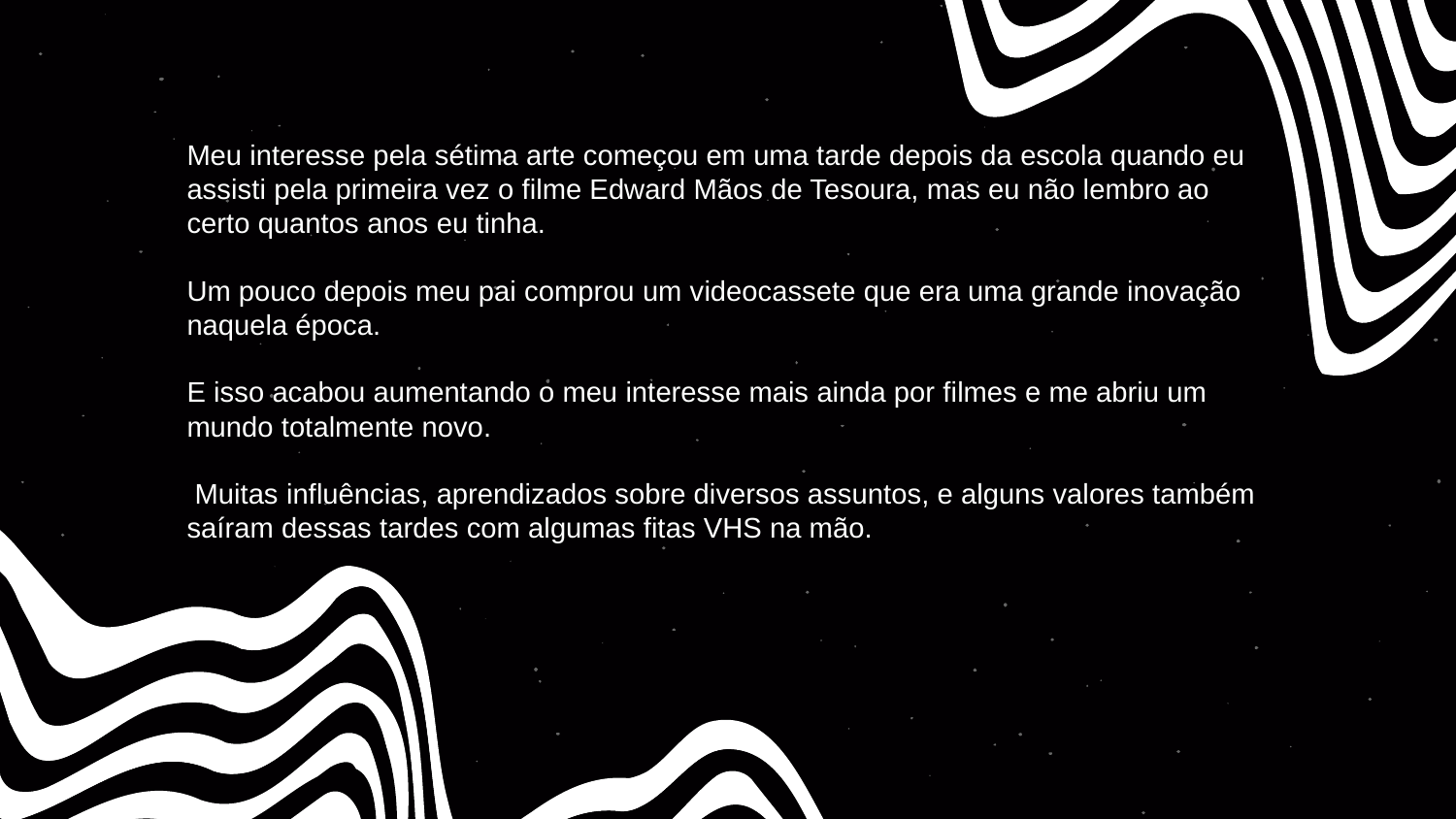

# Meu interesse pela sétima arte começou em uma tarde depois da escola quando eu assisti pela primeira vez o filme Edward Mãos de Tesoura, mas eu não lembro ao certo quantos anos eu tinha.  Um pouco depois meu pai comprou um videocassete que era uma grande inovação naquela época.  E isso acabou aumentando o meu interesse mais ainda por filmes e me abriu um mundo totalmente novo. Muitas influências, aprendizados sobre diversos assuntos, e alguns valores também saíram dessas tardes com algumas fitas VHS na mão.